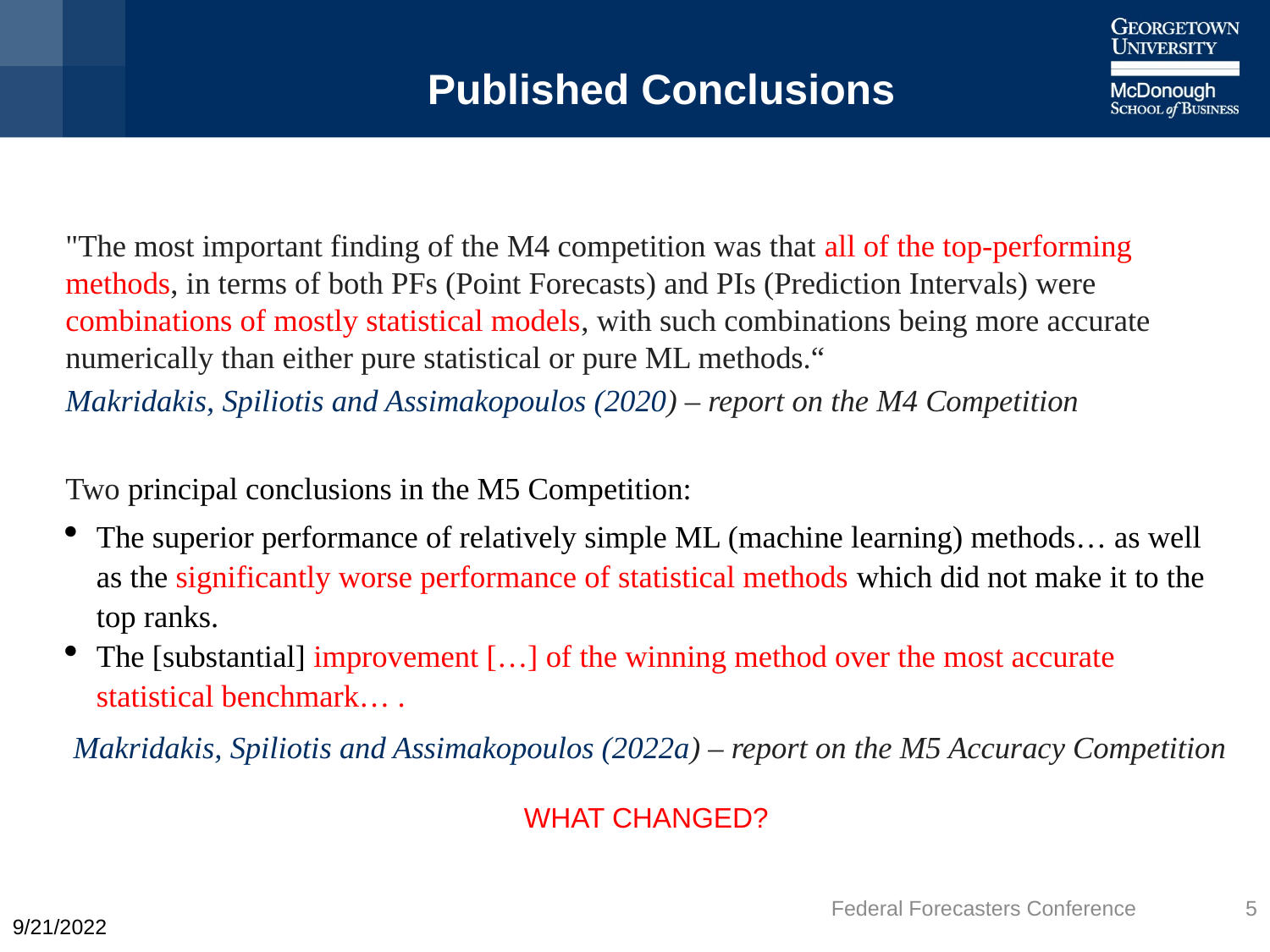

# Published Conclusions
"The most important finding of the M4 competition was that all of the top-performing methods, in terms of both PFs (Point Forecasts) and PIs (Prediction Intervals) were combinations of mostly statistical models, with such combinations being more accurate numerically than either pure statistical or pure ML methods.“
Makridakis, Spiliotis and Assimakopoulos (2020) – report on the M4 Competition

Two principal conclusions in the M5 Competition:
The superior performance of relatively simple ML (machine learning) methods… as well as the significantly worse performance of statistical methods which did not make it to the top ranks.
The [substantial] improvement […] of the winning method over the most accurate statistical benchmark… .
 Makridakis, Spiliotis and Assimakopoulos (2022a) – report on the M5 Accuracy Competition

WHAT CHANGED?
Federal Forecasters Conference
5
9/21/2022